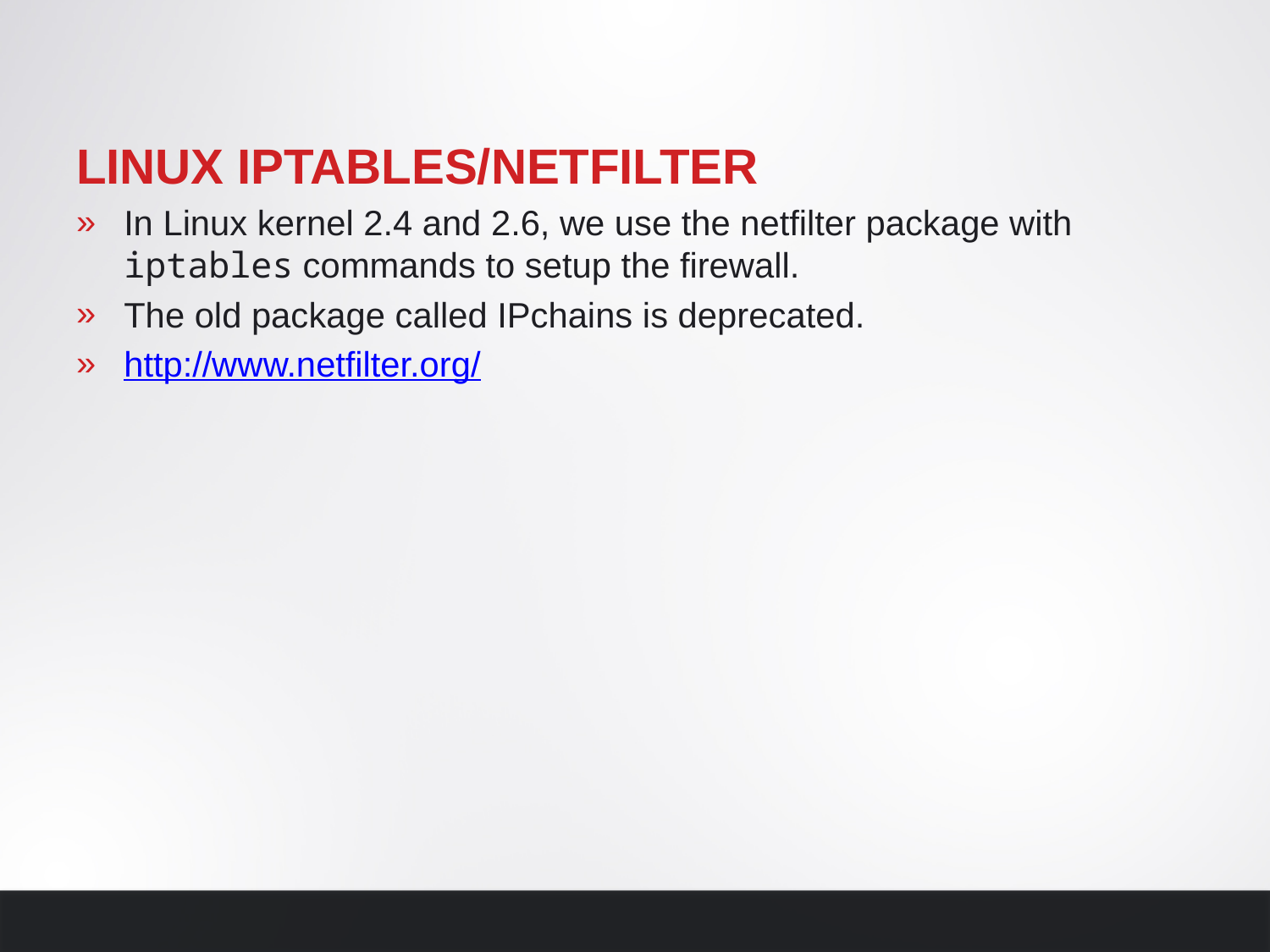

# Linux Iptables/Netfilter
In Linux kernel 2.4 and 2.6, we use the netfilter package with iptables commands to setup the firewall.
The old package called IPchains is deprecated.
http://www.netfilter.org/